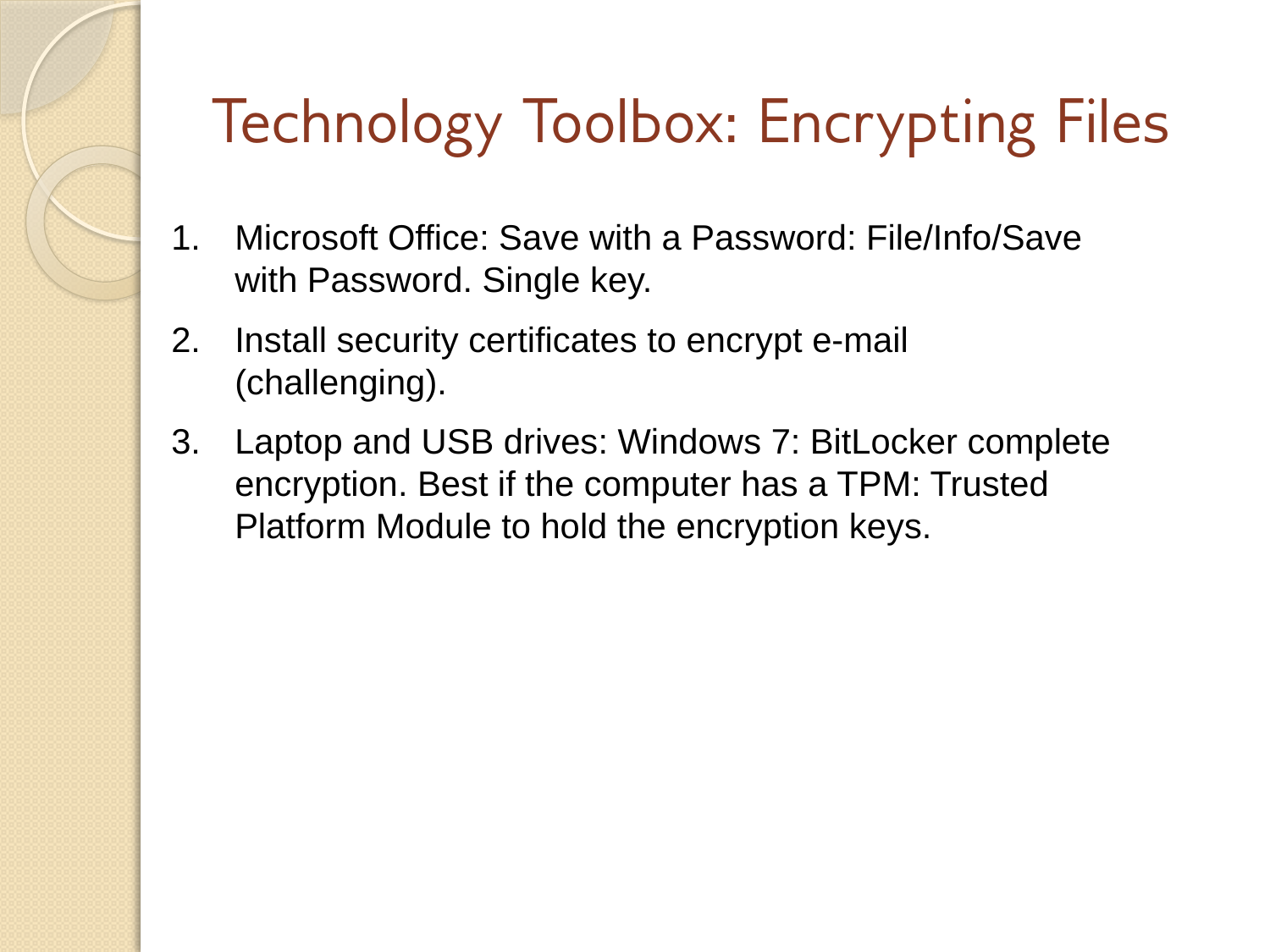

# Technology Toolbox: Encrypting Files
Microsoft Office: Save with a Password: File/Info/Save with Password. Single key.
Install security certificates to encrypt e-mail (challenging).
Laptop and USB drives: Windows 7: BitLocker complete encryption. Best if the computer has a TPM: Trusted Platform Module to hold the encryption keys.